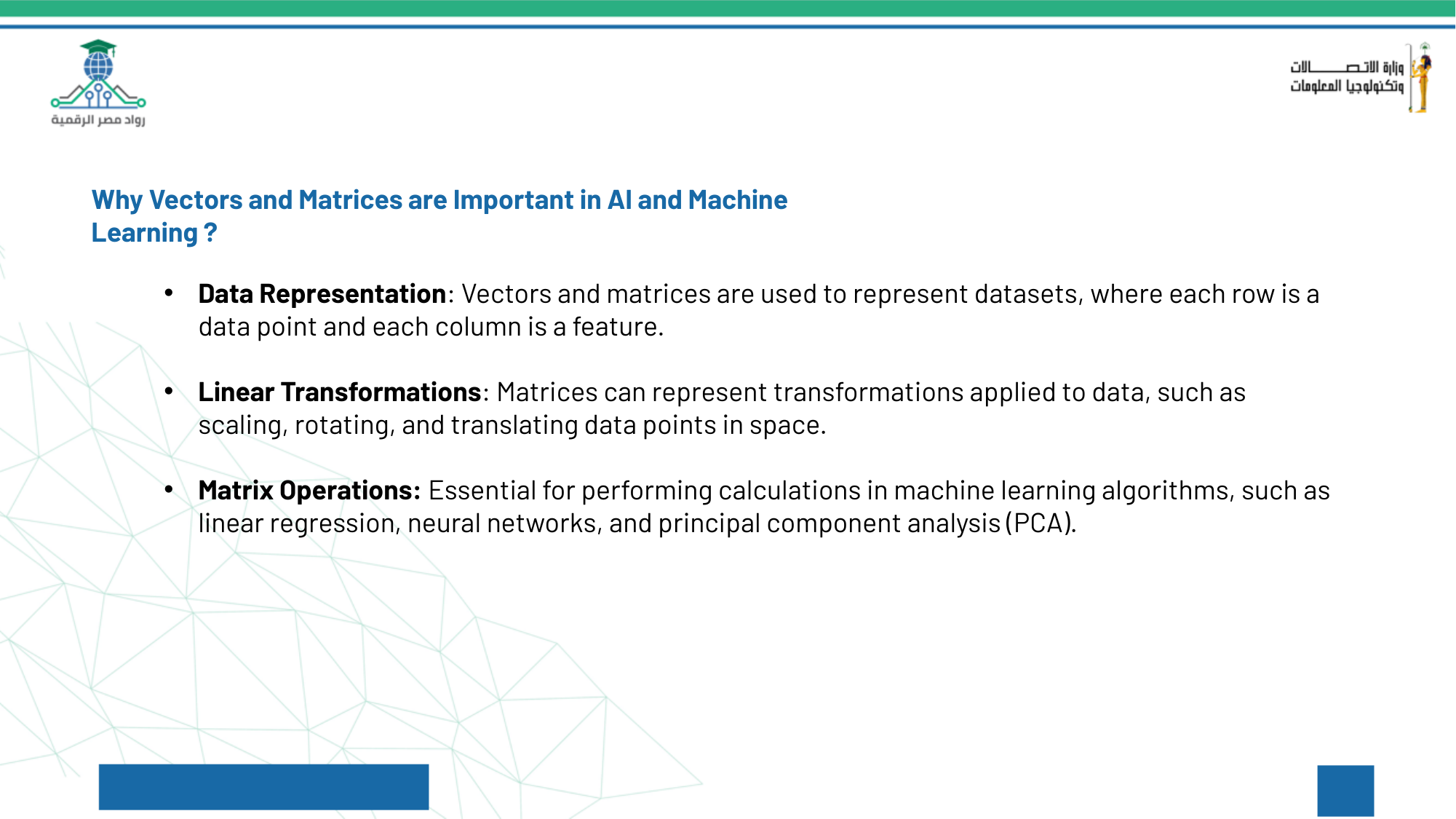

Why Vectors and Matrices are Important in AI and Machine Learning ?
Data Representation: Vectors and matrices are used to represent datasets, where each row is a data point and each column is a feature.

Linear Transformations: Matrices can represent transformations applied to data, such as scaling, rotating, and translating data points in space.

Matrix Operations: Essential for performing calculations in machine learning algorithms, such as linear regression, neural networks, and principal component analysis (PCA).